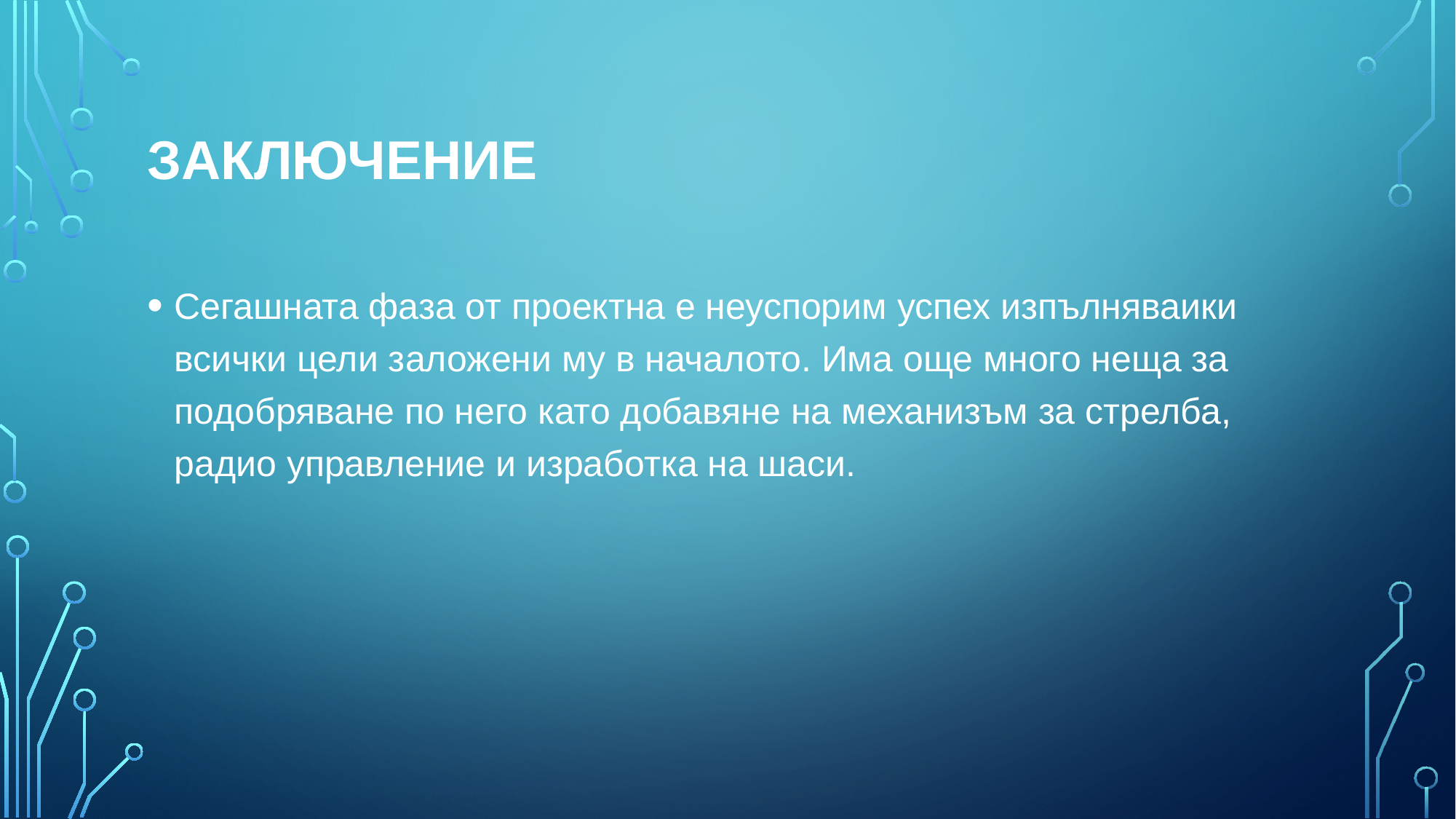

# Заключение
Сегашната фаза от проектна е неуспорим успех изпълняваики всички цели заложени му в началото. Има още много неща за подобряване по него като добавяне на механизъм за стрелба, радио управление и изработка на шаси.